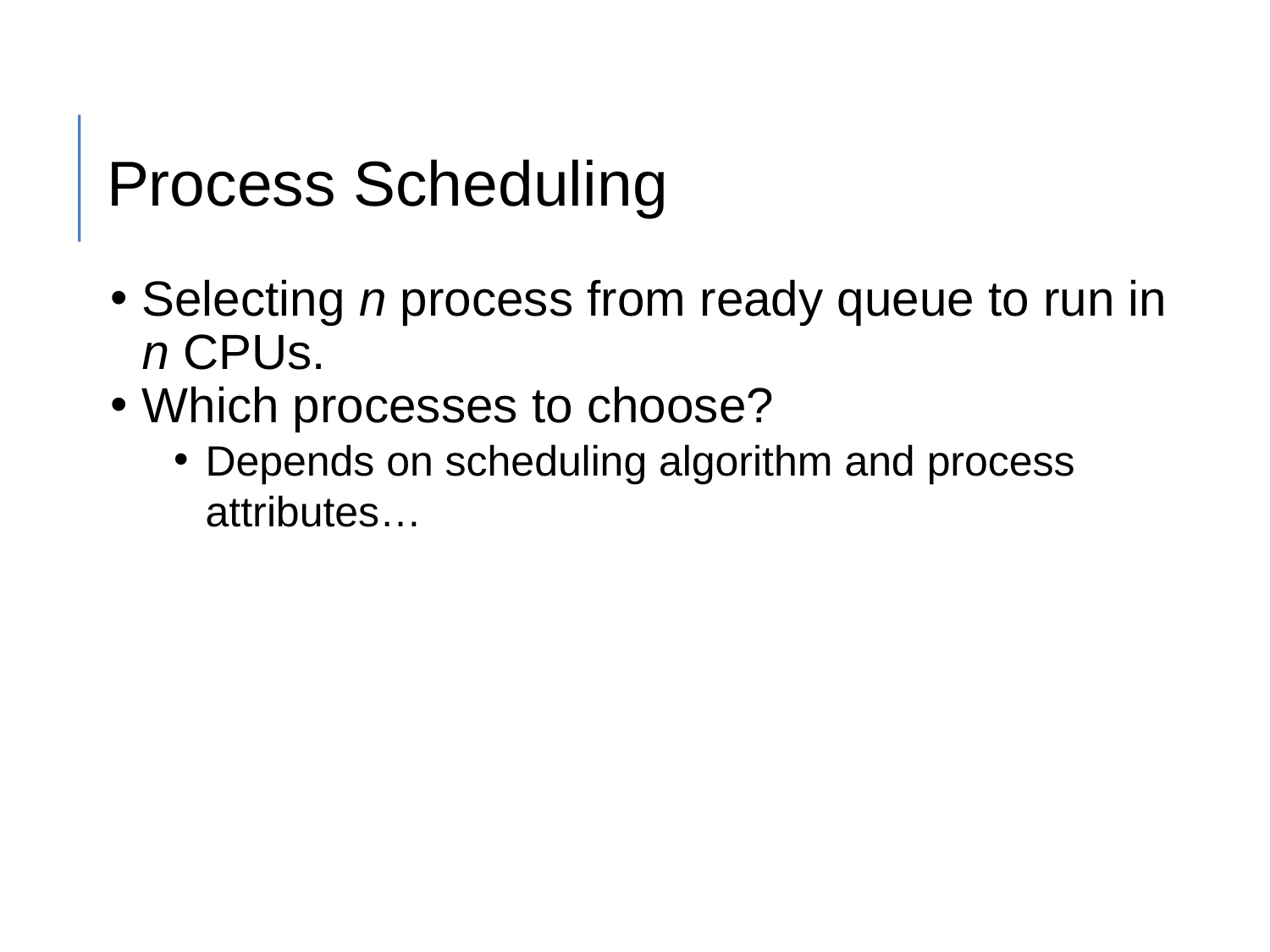

Process Scheduling
Selecting n process from ready queue to run in n CPUs.
Which processes to choose?
Depends on scheduling algorithm and process attributes…